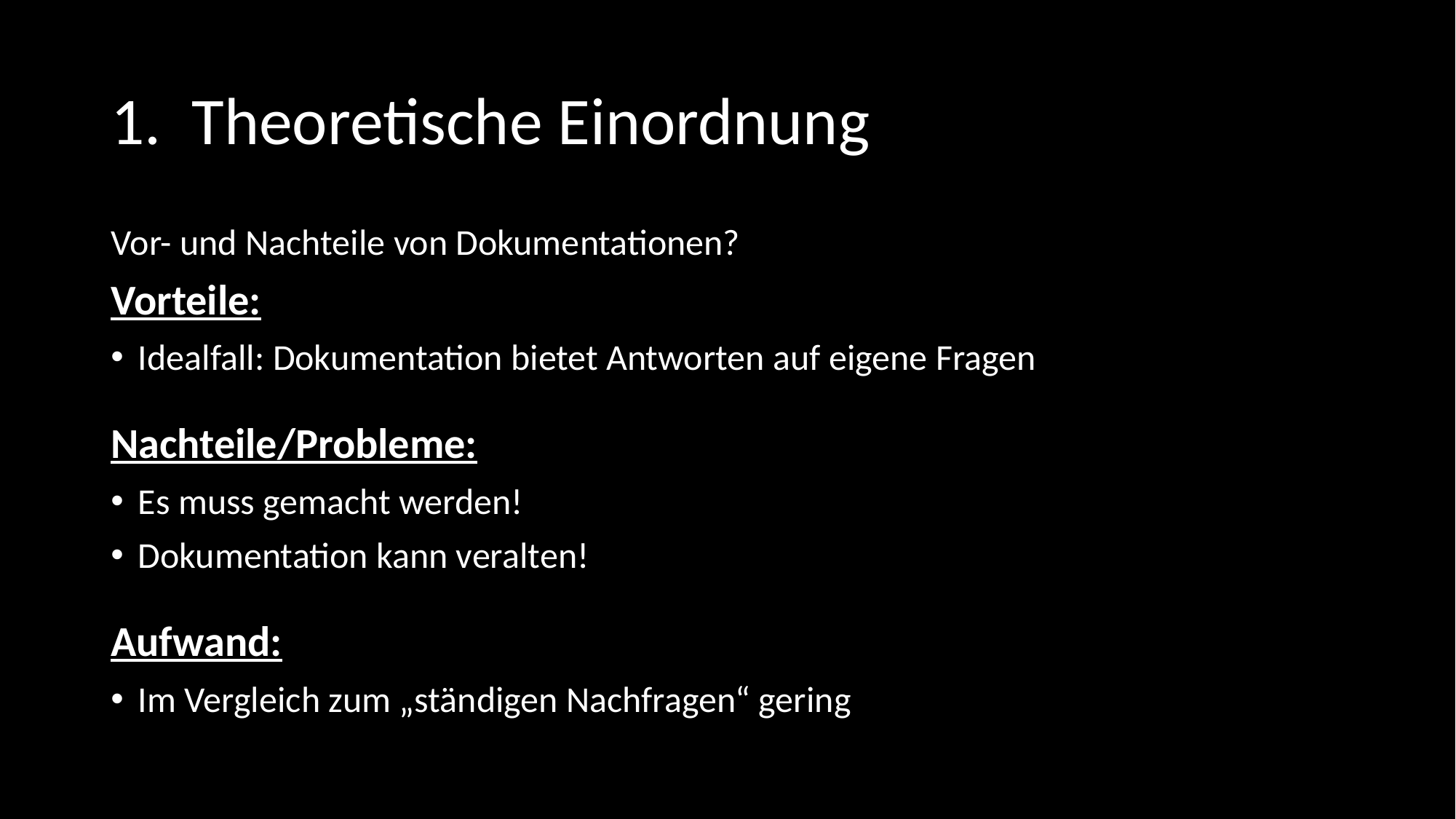

# 1.  Theoretische Einordnung
Vor- und Nachteile von Dokumentationen?
Vorteile:
Idealfall: Dokumentation bietet Antworten auf eigene Fragen

Nachteile/Probleme:
Es muss gemacht werden!
Dokumentation kann veralten!

Aufwand:
Im Vergleich zum „ständigen Nachfragen“ gering